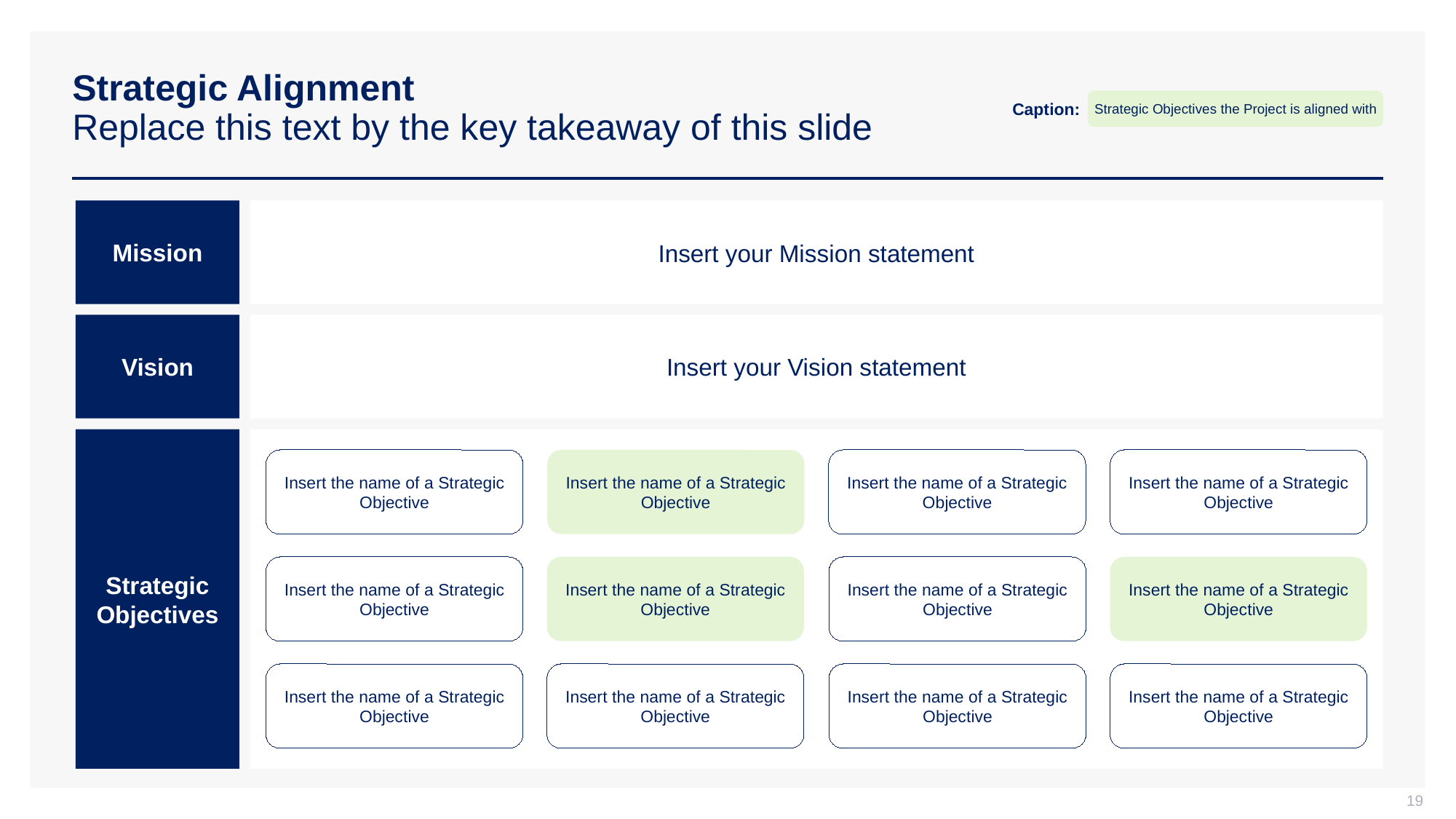

# Strategic Alignment Replace this text by the key takeaway of this slide
Strategic Objectives the Project is aligned with
Caption:
Mission
Insert your Mission statement
Vision
Insert your Vision statement
Strategic Objectives

Insert the name of a Strategic Objective
Insert the name of a Strategic Objective
Insert the name of a Strategic Objective
Insert the name of a Strategic Objective
Insert the name of a Strategic Objective
Insert the name of a Strategic Objective
Insert the name of a Strategic Objective
Insert the name of a Strategic Objective
Insert the name of a Strategic Objective
Insert the name of a Strategic Objective
Insert the name of a Strategic Objective
Insert the name of a Strategic Objective
19